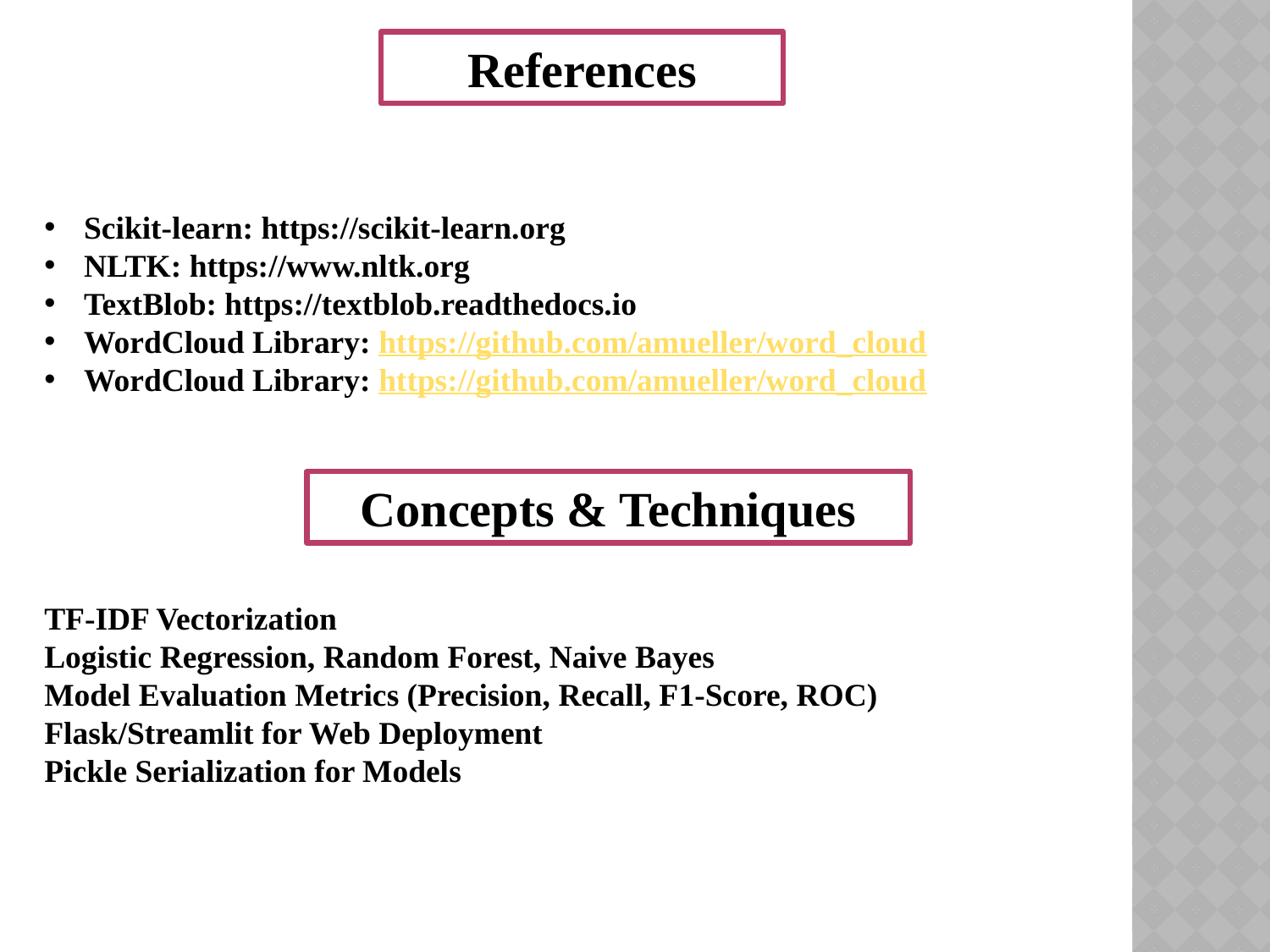

References
Scikit-learn: https://scikit-learn.org
NLTK: https://www.nltk.org
TextBlob: https://textblob.readthedocs.io
WordCloud Library: https://github.com/amueller/word_cloud
WordCloud Library: https://github.com/amueller/word_cloud
Concepts & Techniques
TF-IDF Vectorization
Logistic Regression, Random Forest, Naive Bayes
Model Evaluation Metrics (Precision, Recall, F1-Score, ROC)
Flask/Streamlit for Web Deployment
Pickle Serialization for Models